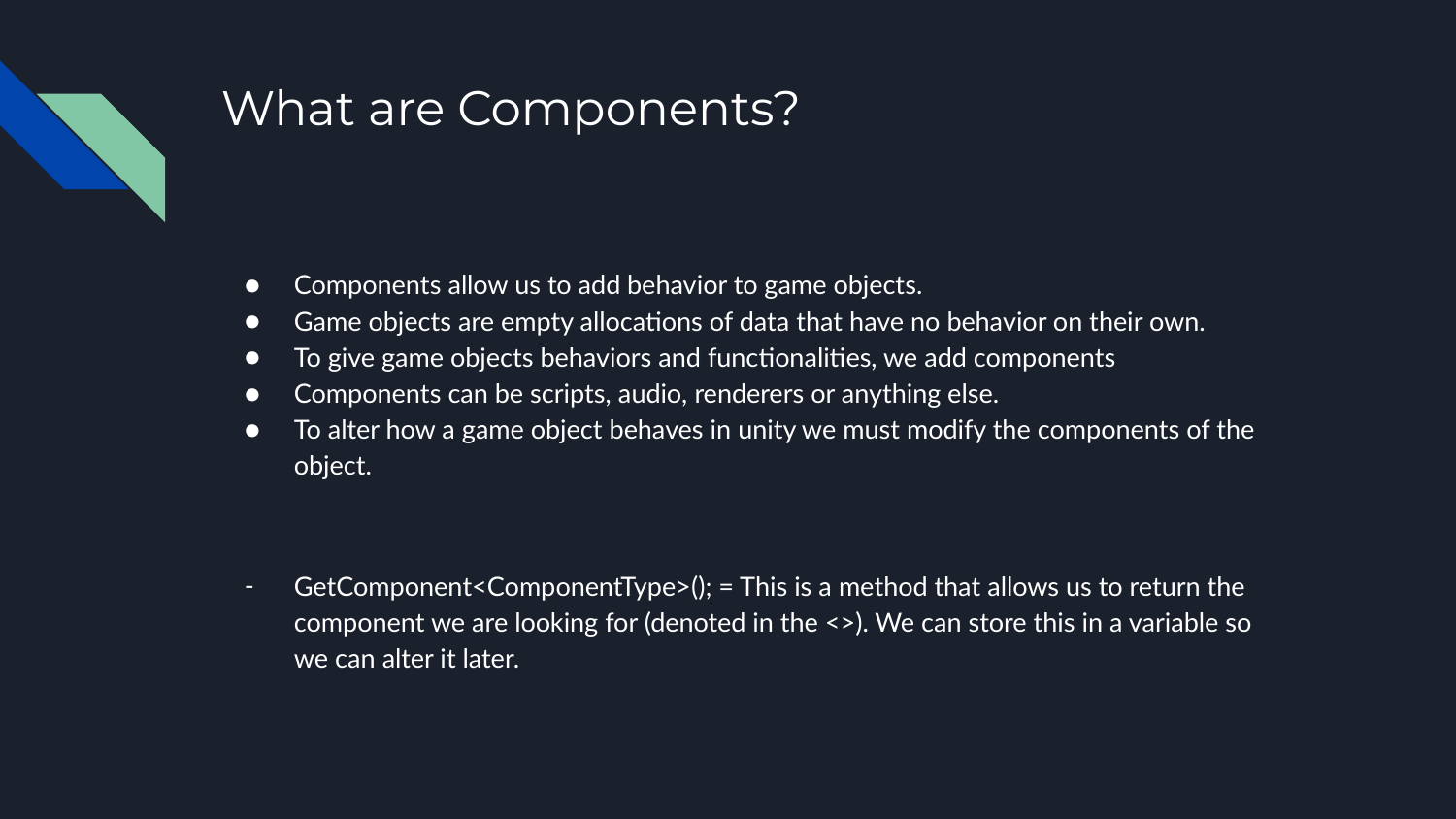

# What are Components?
Components allow us to add behavior to game objects.
Game objects are empty allocations of data that have no behavior on their own.
To give game objects behaviors and functionalities, we add components
Components can be scripts, audio, renderers or anything else.
To alter how a game object behaves in unity we must modify the components of the object.

GetComponent<ComponentType>(); = This is a method that allows us to return the component we are looking for (denoted in the <>). We can store this in a variable so we can alter it later.